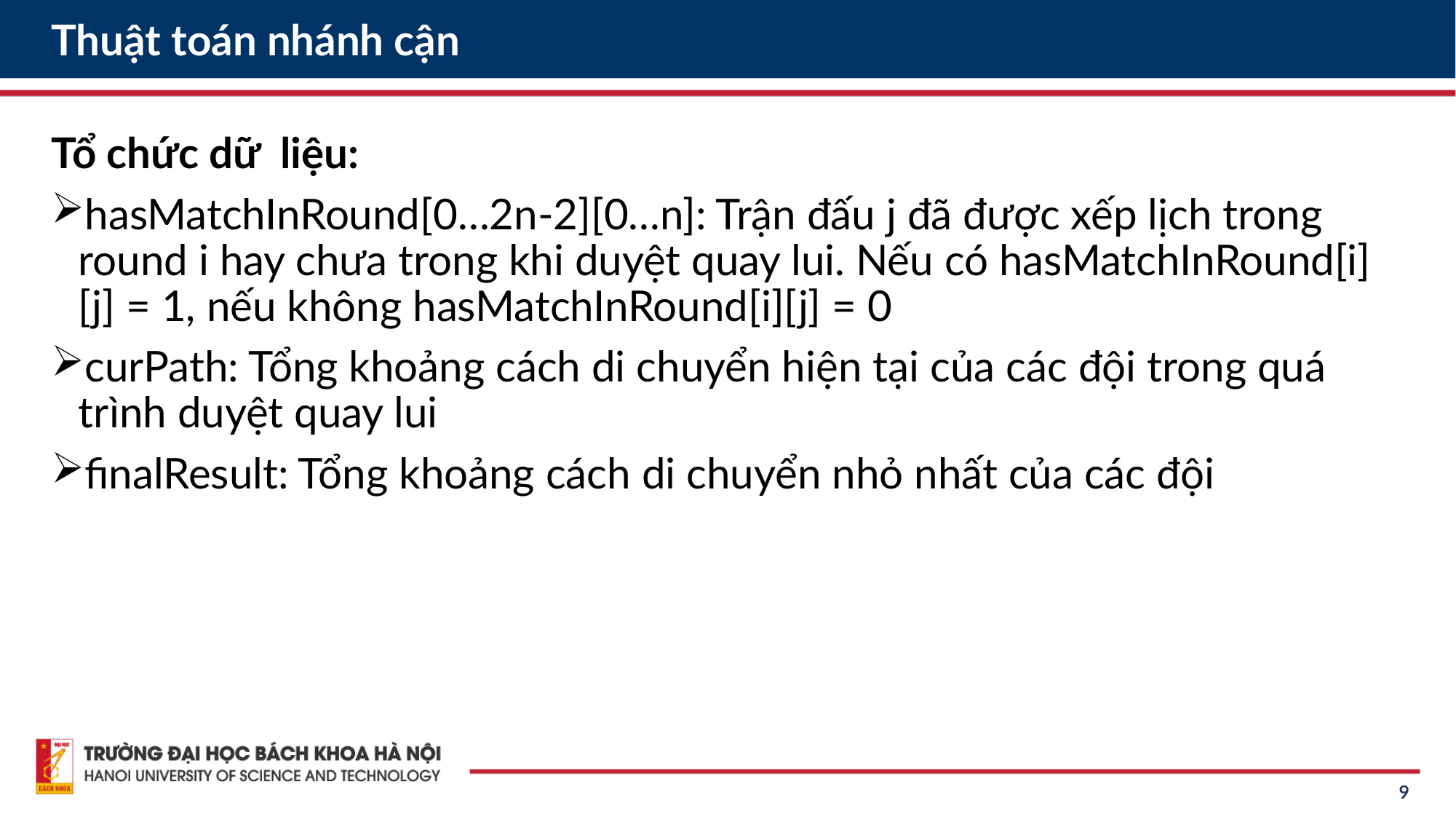

# Thuật toán nhánh cận
Tổ chức dữ  liệu:
hasMatchInRound[0…2n-2][0…n]: Trận đấu j đã được xếp lịch trong round i hay chưa trong khi duyệt quay lui. Nếu có hasMatchInRound[i][j] = 1, nếu không hasMatchInRound[i][j] = 0
curPath: Tổng khoảng cách di chuyển hiện tại của các đội trong quá trình duyệt quay lui
finalResult: Tổng khoảng cách di chuyển nhỏ nhất của các đội

9